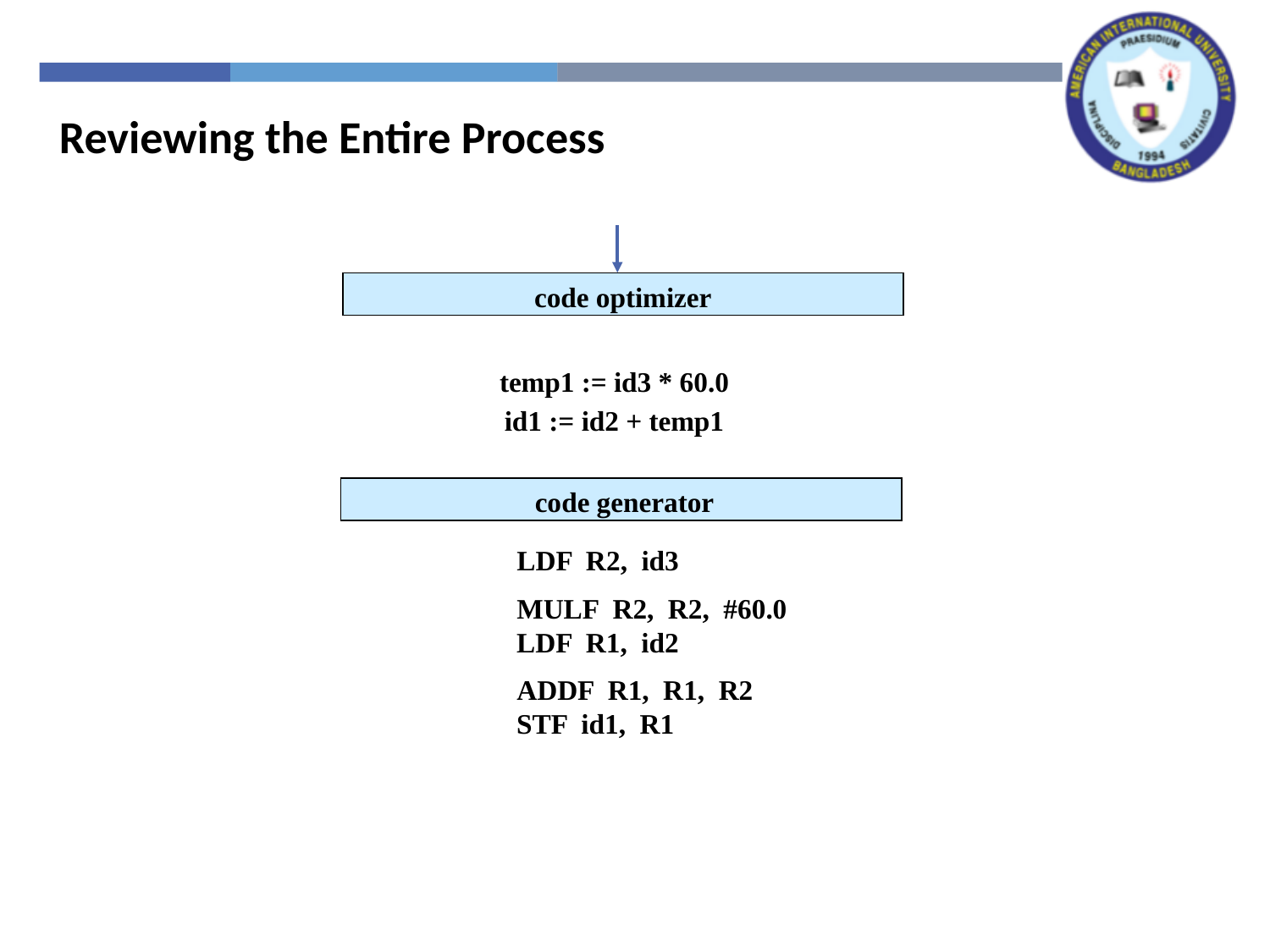

Reviewing the Entire Process

code optimizer
temp1 := id3 * 60.0
id1 := id2 + temp1

 code generator
 LDF  R2,  id3
 MULF  R2,  R2,  #60.0
 LDF  R1,  id2
 ADDF  R1,  R1,  R2
 STF  id1,  R1